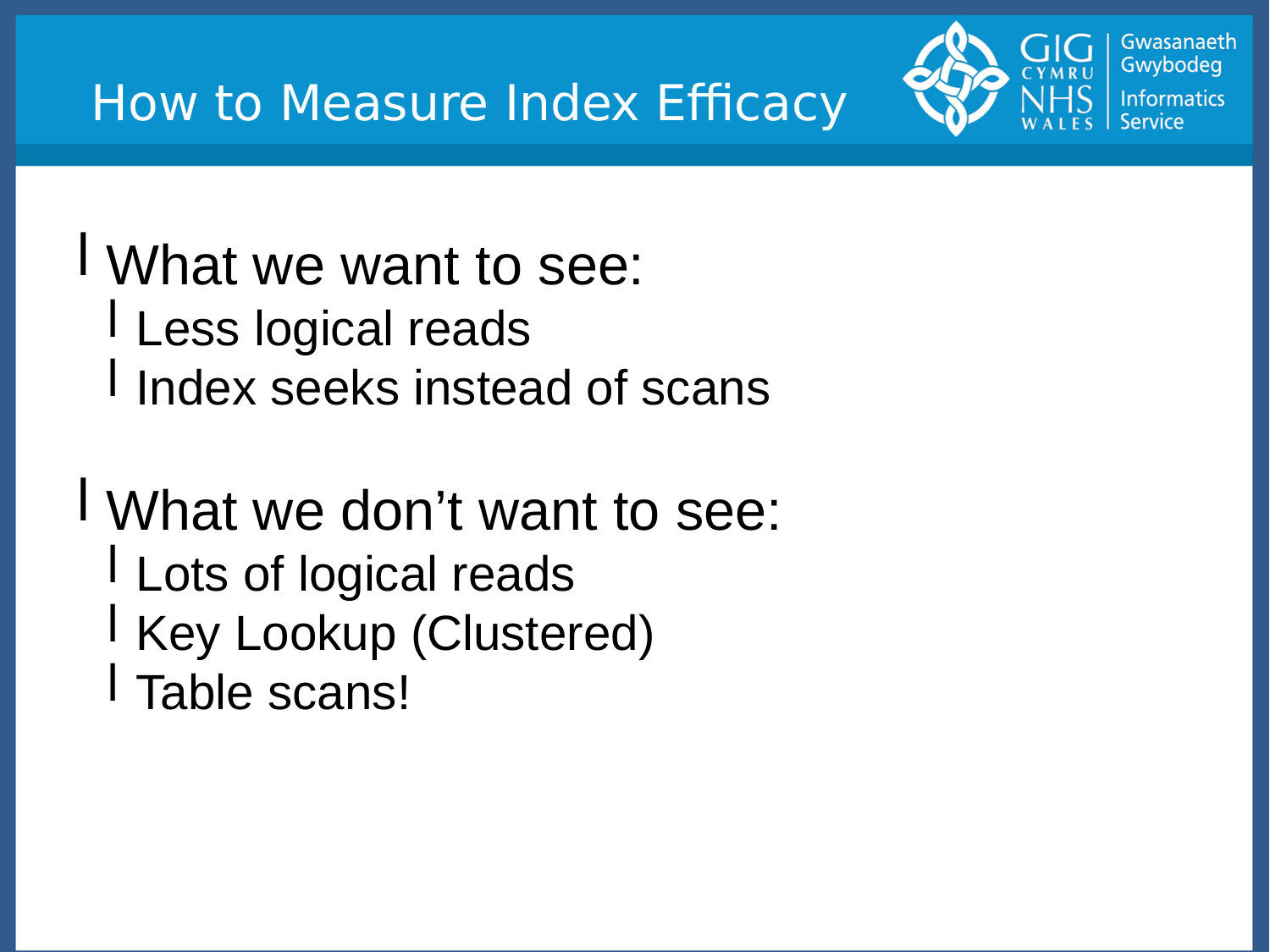

How to Measure Index Efficacy
What we want to see:
Less logical reads
Index seeks instead of scans

What we don’t want to see:
Lots of logical reads
Key Lookup (Clustered)
Table scans!